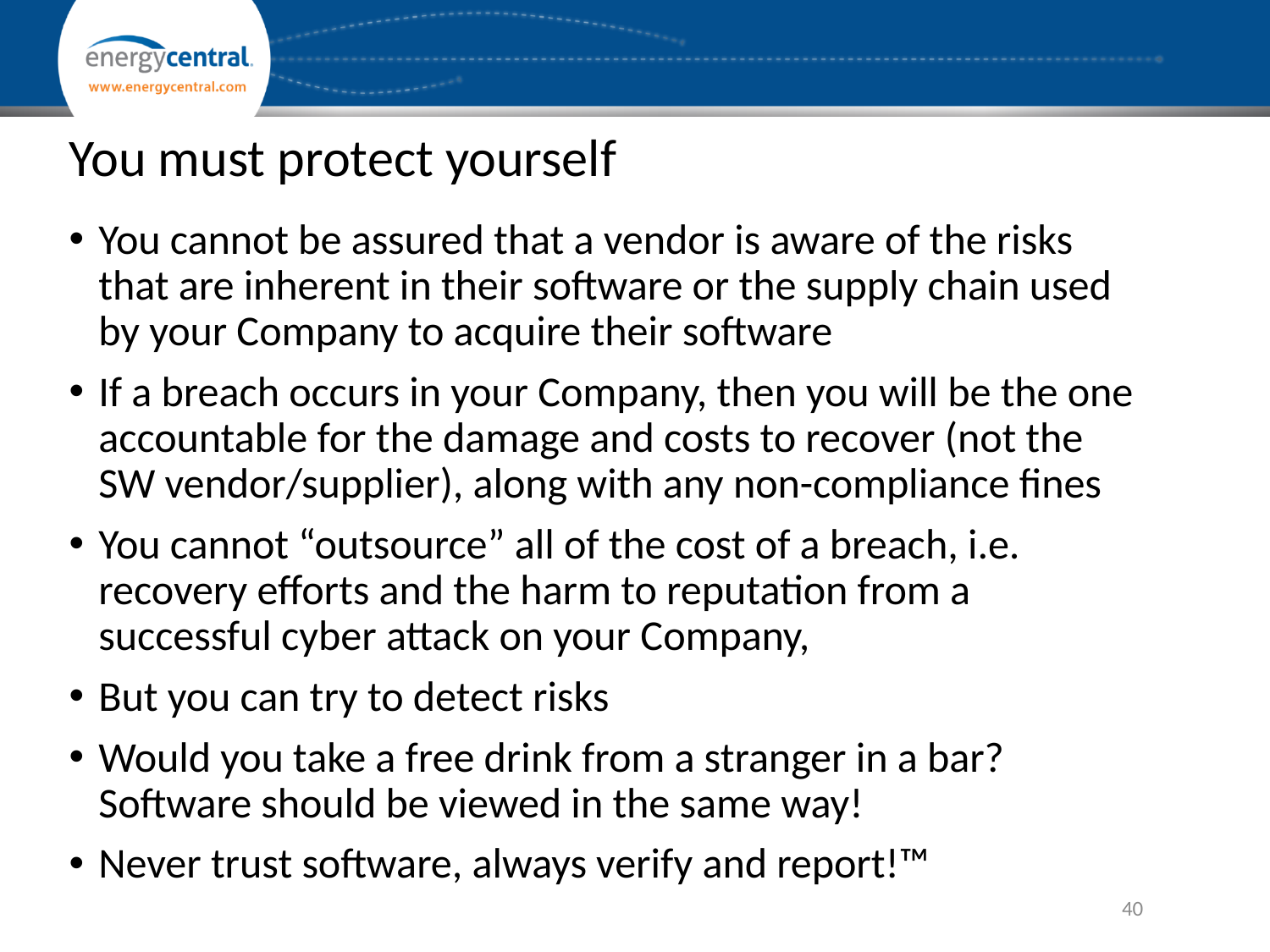

# You must protect yourself
You cannot be assured that a vendor is aware of the risks that are inherent in their software or the supply chain used by your Company to acquire their software
If a breach occurs in your Company, then you will be the one accountable for the damage and costs to recover (not the SW vendor/supplier), along with any non-compliance fines
You cannot “outsource” all of the cost of a breach, i.e. recovery efforts and the harm to reputation from a successful cyber attack on your Company,
But you can try to detect risks
Would you take a free drink from a stranger in a bar? Software should be viewed in the same way!
Never trust software, always verify and report!™
40